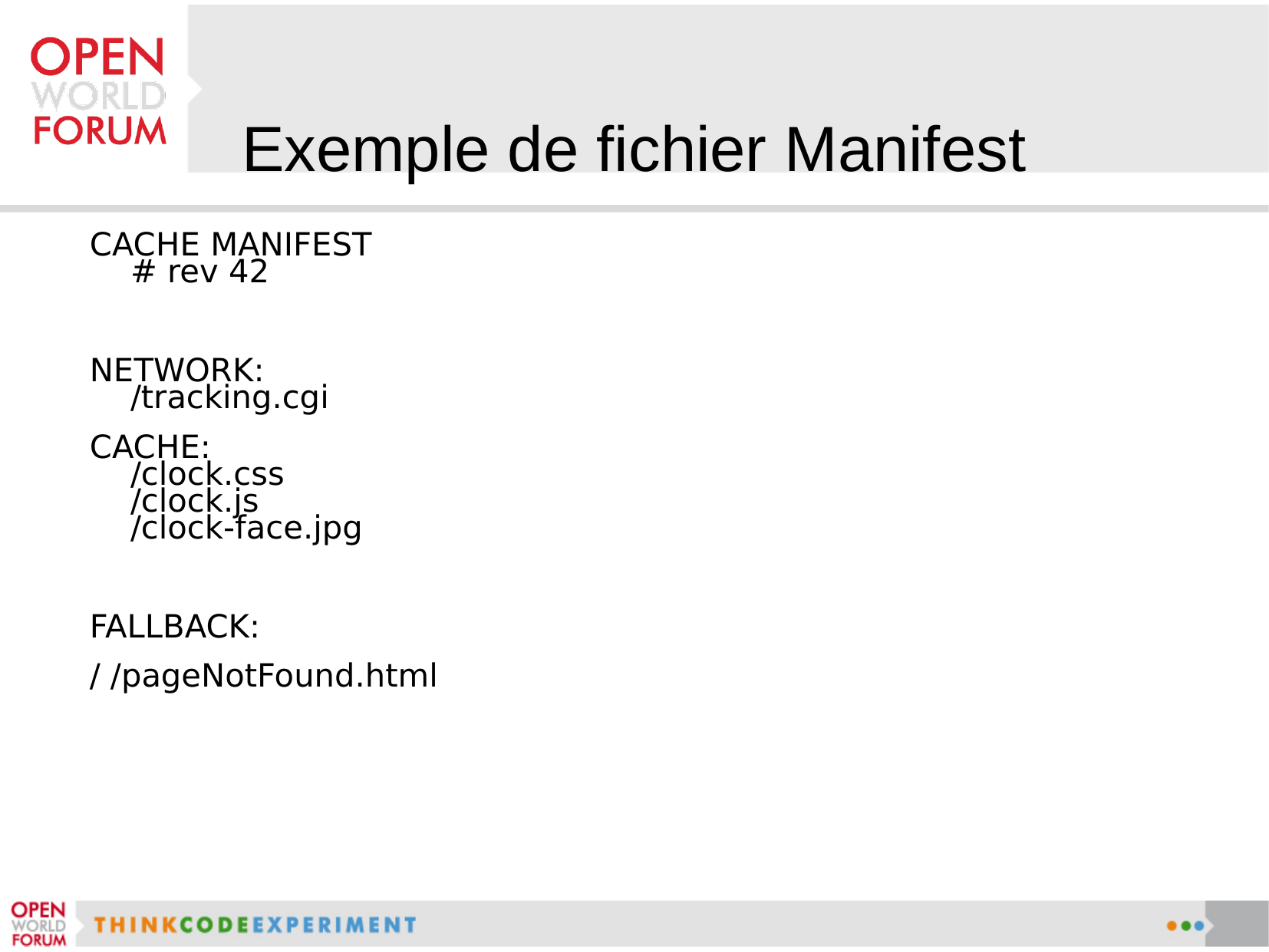

# Exemple de fichier Manifest
CACHE MANIFEST
# rev 42

NETWORK:
/tracking.cgi
CACHE:
/clock.css
/clock.js
/clock-face.jpg

FALLBACK:
/ /pageNotFound.html